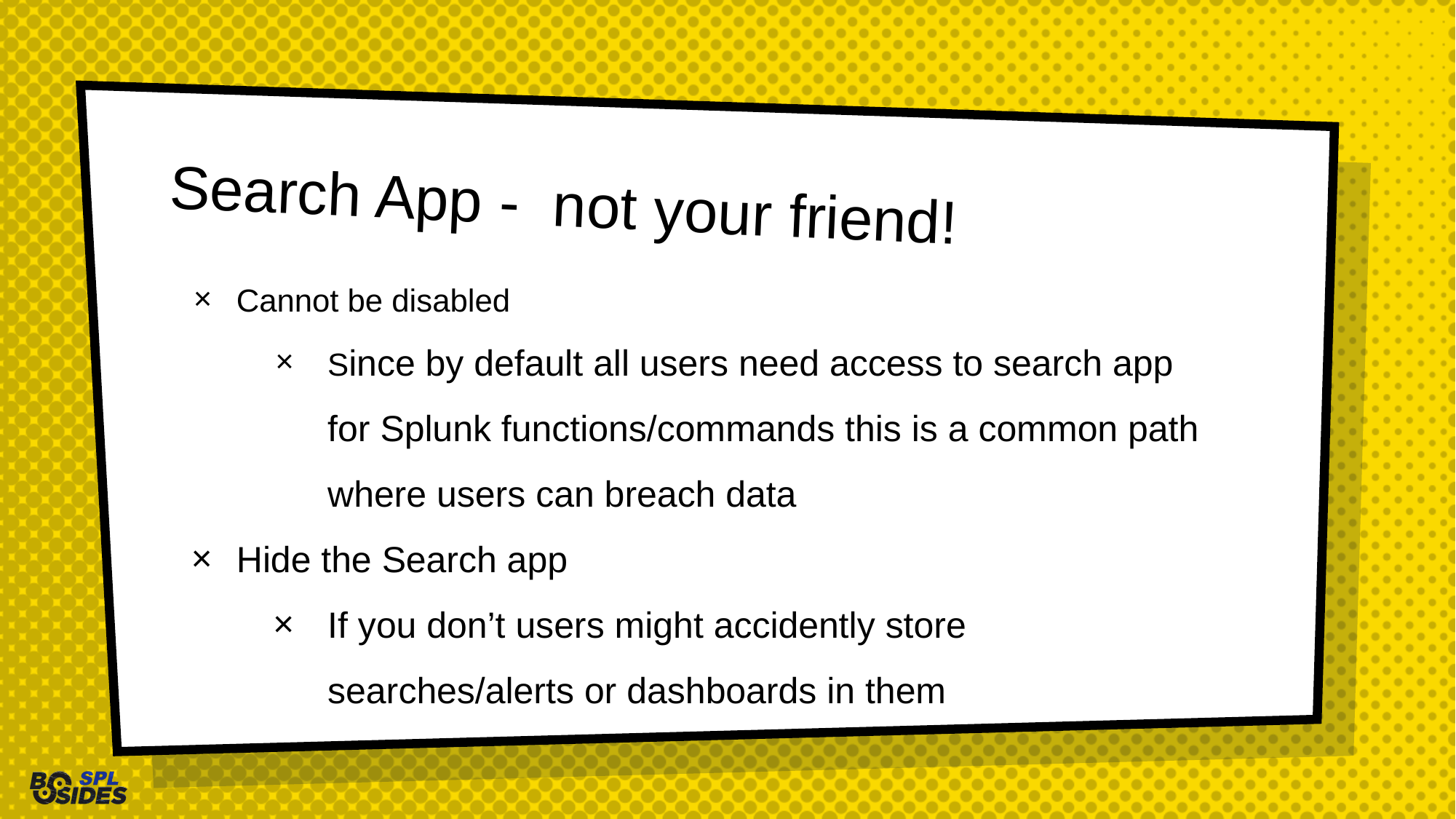

# Search App -  not your friend!
Cannot be disabled
Since by default all users need access to search app for Splunk functions/commands this is a common path where users can breach data
Hide the Search app
If you don’t users might accidently store searches/alerts or dashboards in them